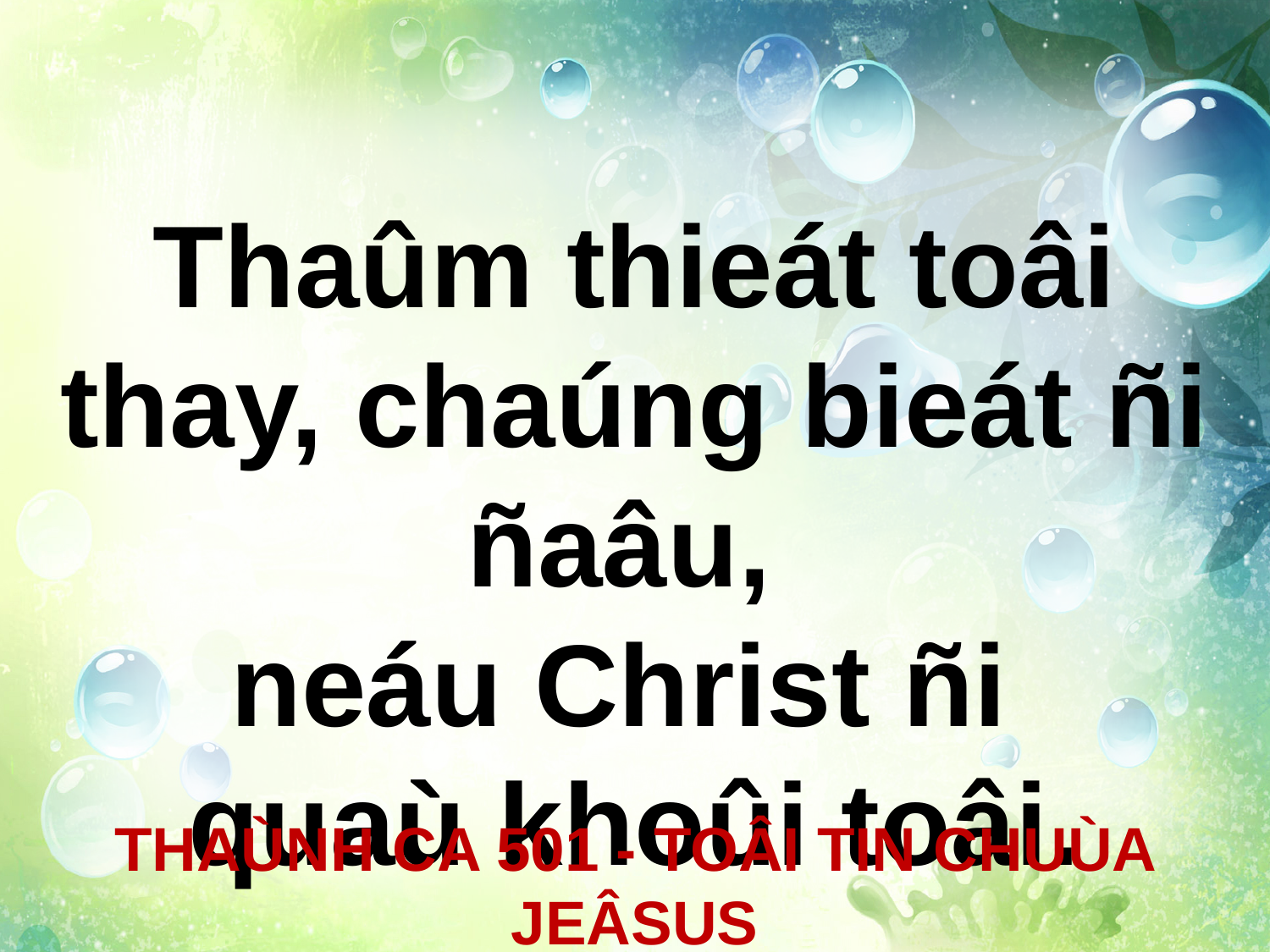

Thaûm thieát toâi thay, chaúng bieát ñi ñaâu,
neáu Christ ñi
quaù khoûi toâi.
THAÙNH CA 501 - TOÂI TIN CHUÙA JEÂSUS